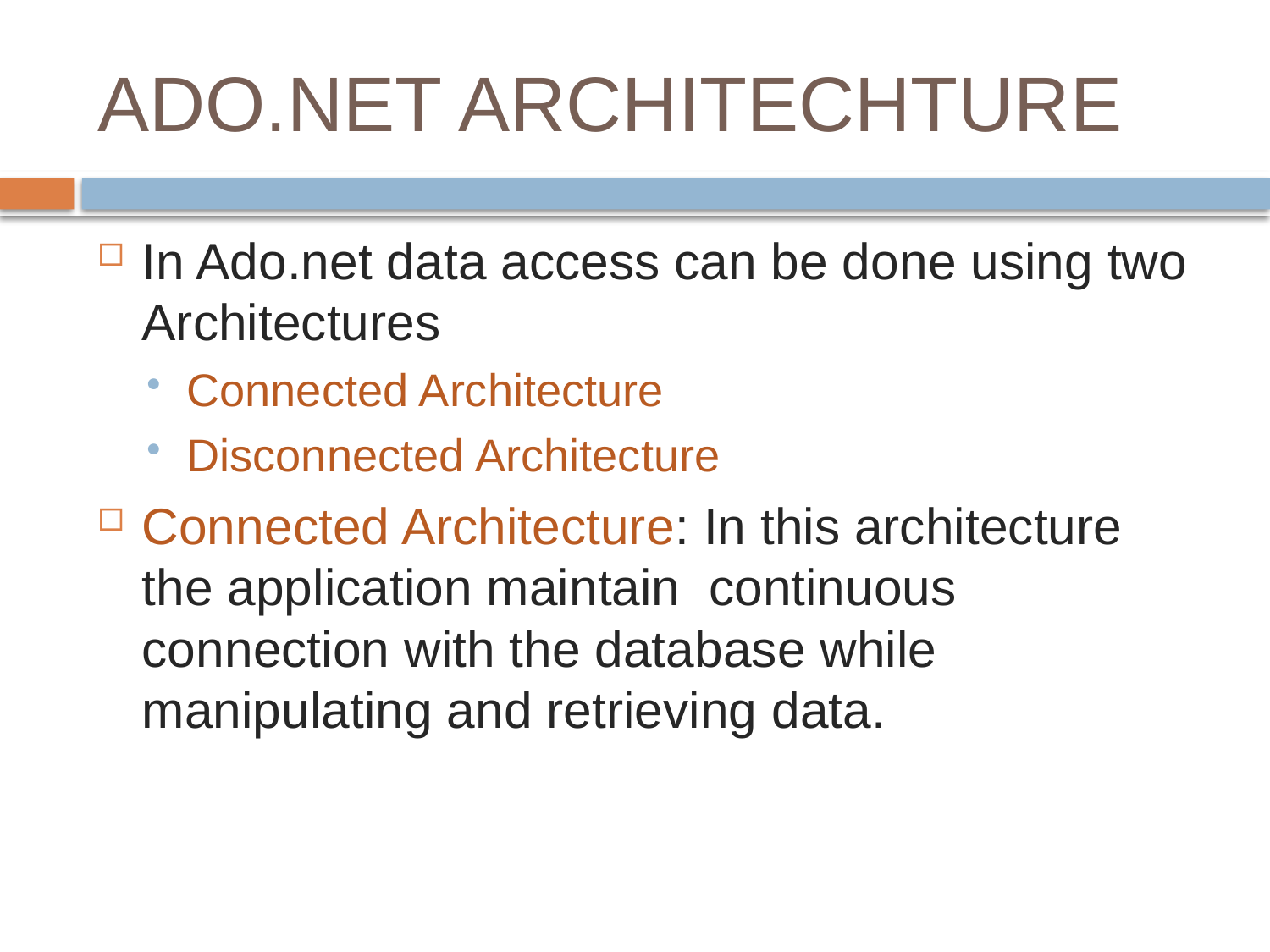

# ADO.NET ARCHITECHTURE
In Ado.net data access can be done using two Architectures
Connected Architecture
Disconnected Architecture
Connected Architecture: In this architecture  the application maintain  continuous  connection with the database while manipulating and retrieving data.